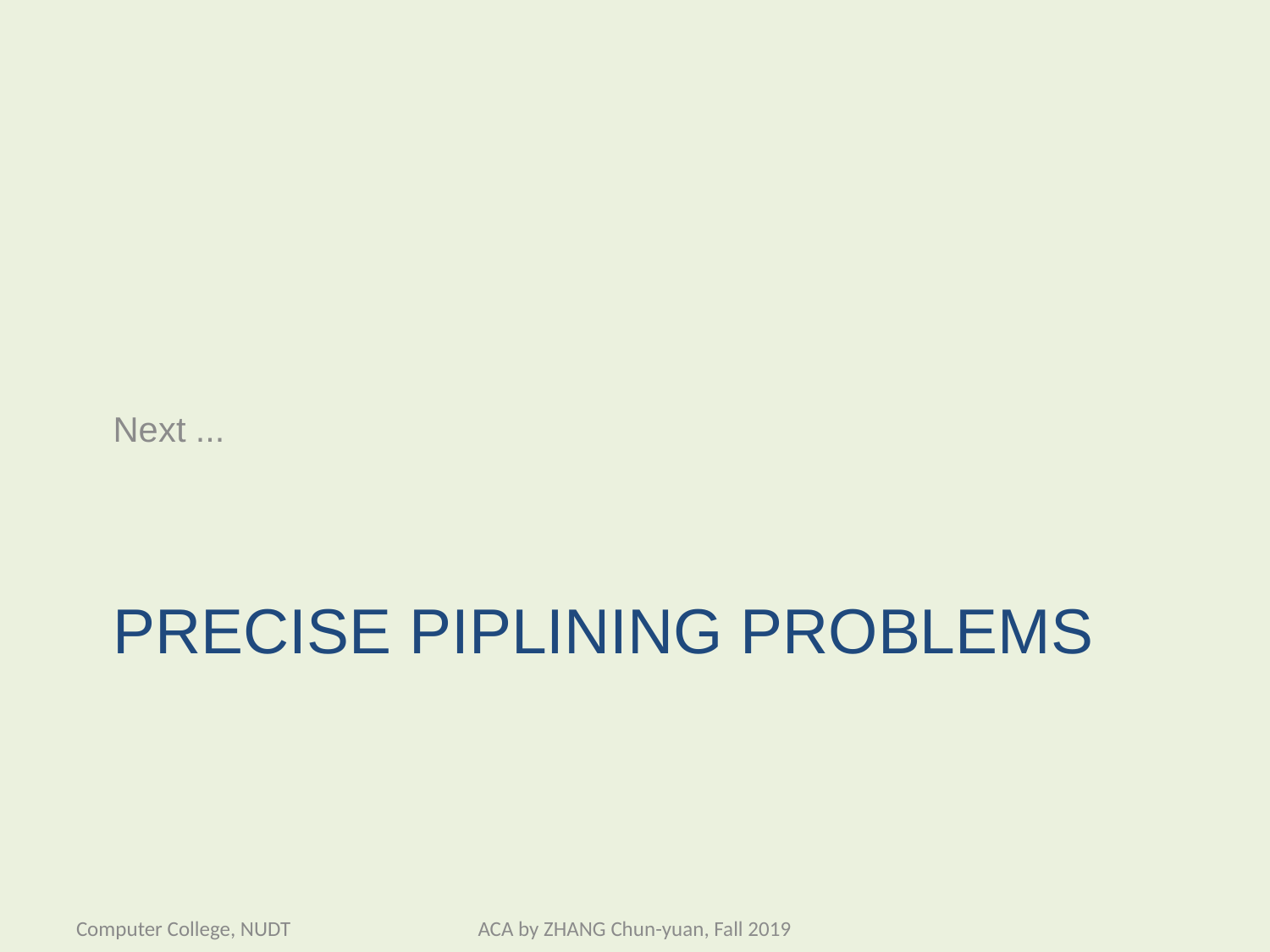

Next ...
# Precise Piplining Problems
Computer College, NUDT
ACA by ZHANG Chun-yuan, Fall 2019
16